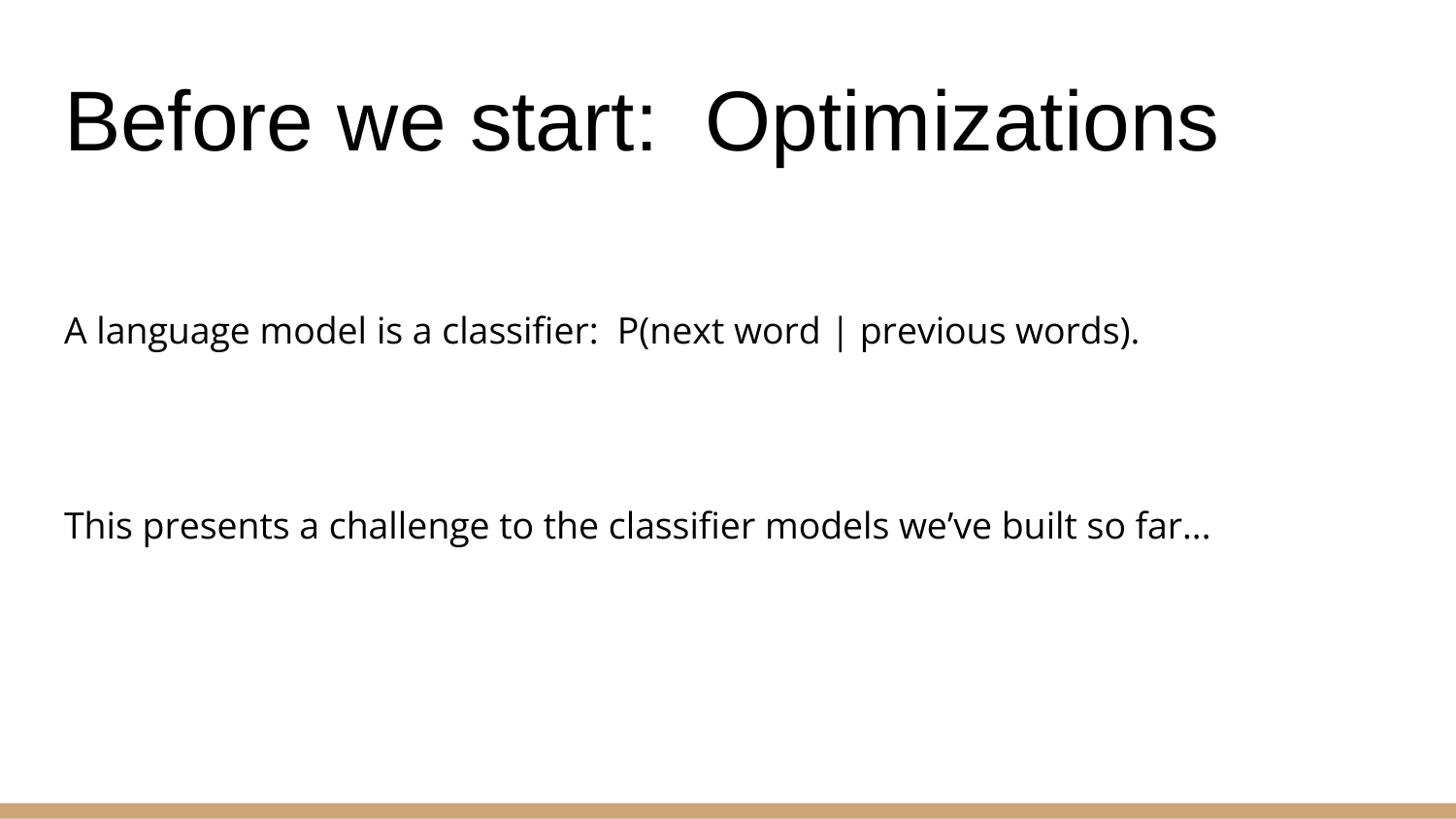

# Before we start:  Optimizations

A language model is a classifier:  P(next word | previous words).

This presents a challenge to the classifier models we’ve built so far...